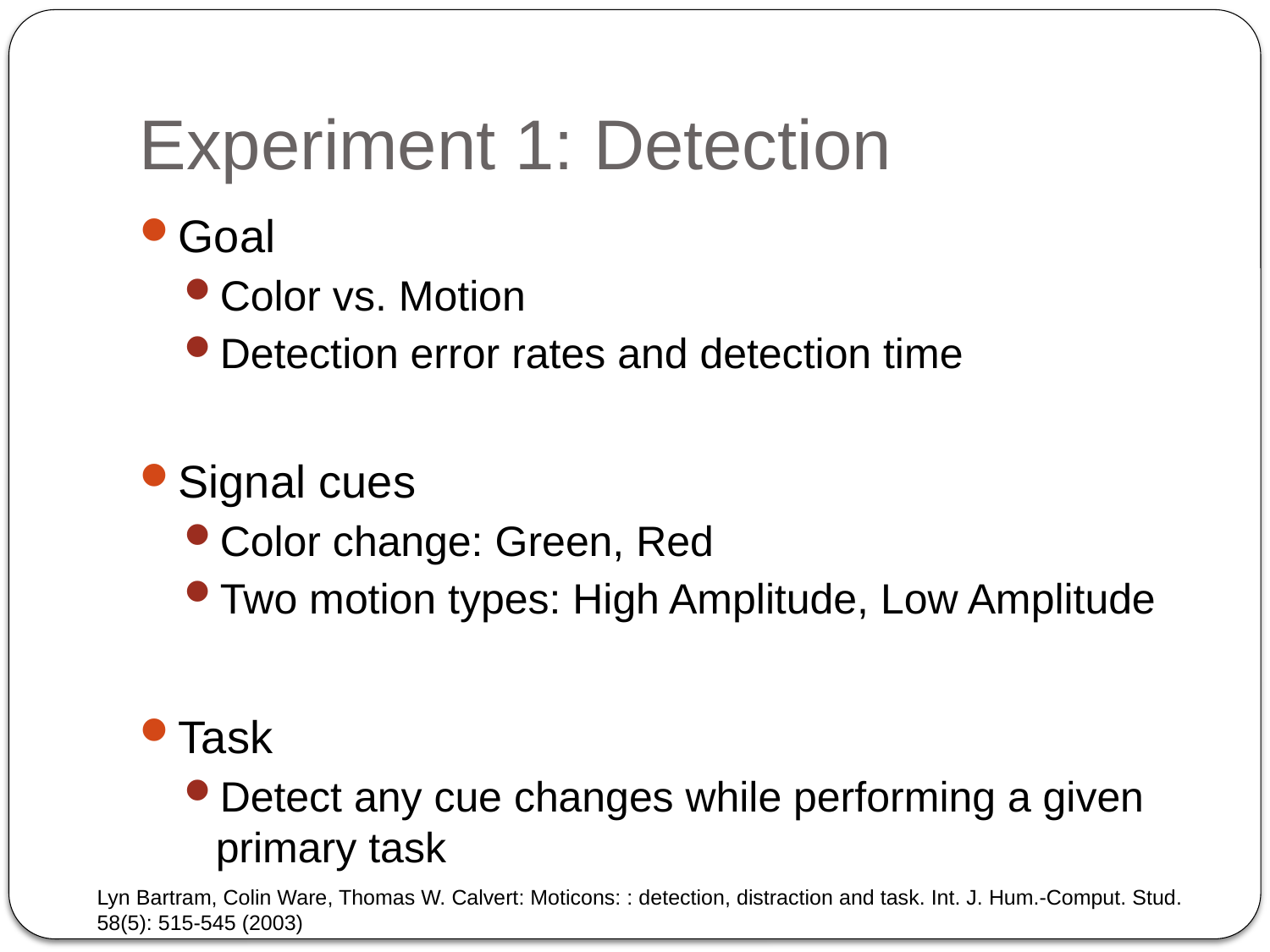

# Experiment 1: Detection
Goal
Color vs. Motion
Detection error rates and detection time

Signal cues
Color change: Green, Red
Two motion types: High Amplitude, Low Amplitude

Task
Detect any cue changes while performing a given primary task
Lyn Bartram, Colin Ware, Thomas W. Calvert: Moticons: : detection, distraction and task. Int. J. Hum.-Comput. Stud. 58(5): 515-545 (2003)